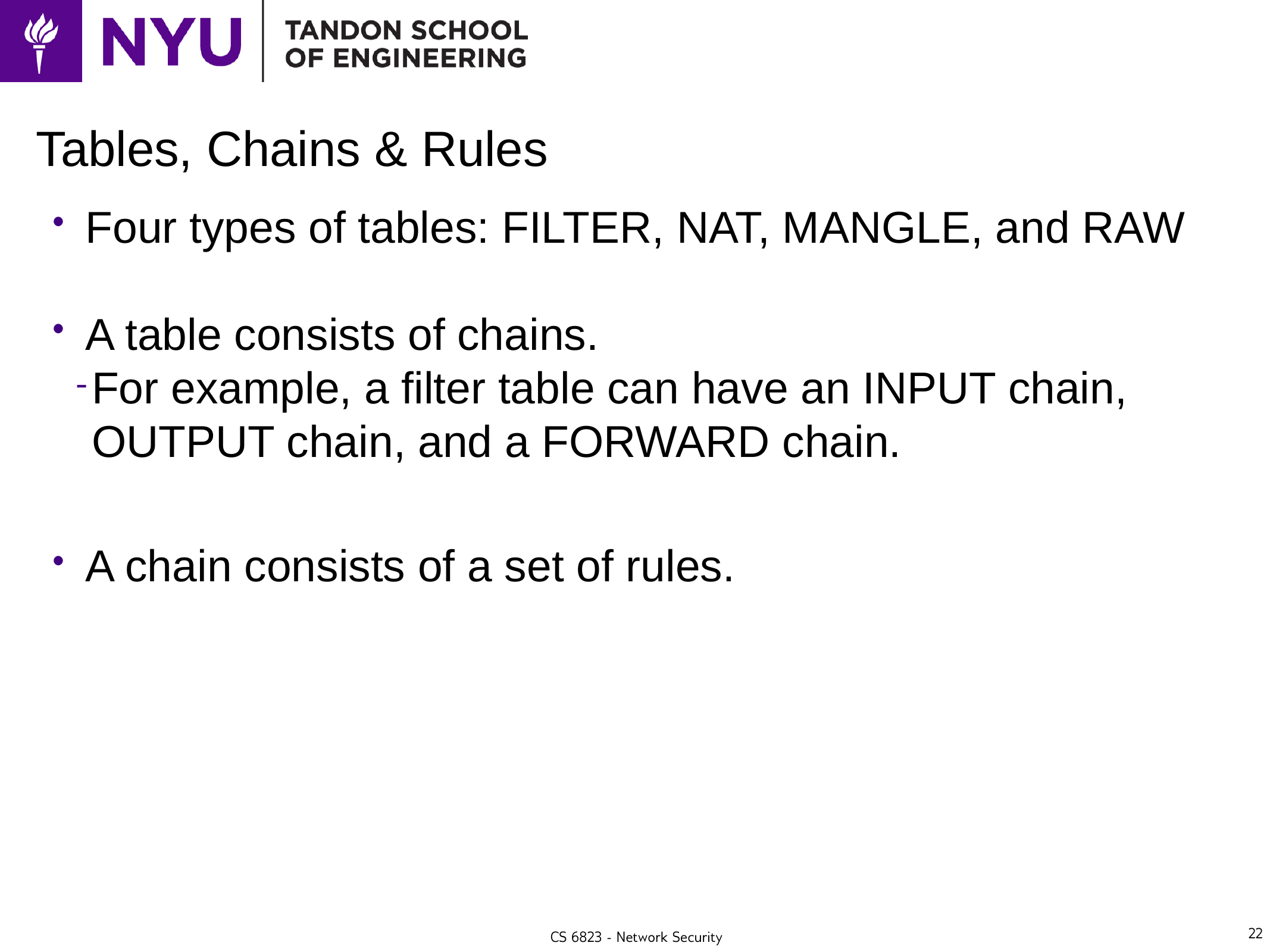

# Tables, Chains & Rules
Four types of tables: FILTER, NAT, MANGLE, and RAW

A table consists of chains.
For example, a filter table can have an INPUT chain, OUTPUT chain, and a FORWARD chain.

A chain consists of a set of rules.

22
CS 6823 - Network Security